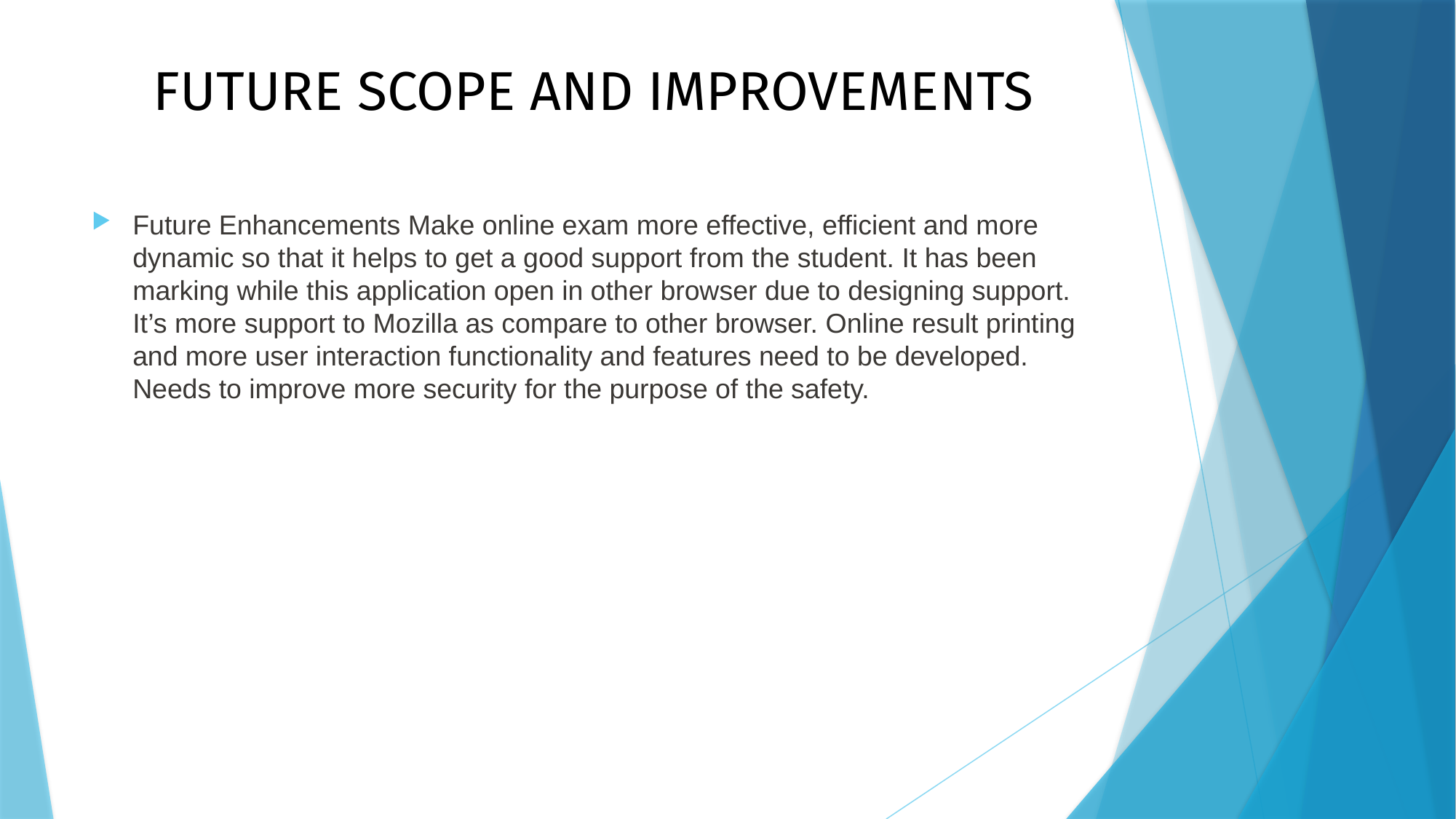

# FUTURE SCOPE AND IMPROVEMENTS
Future Enhancements Make online exam more effective, efficient and more dynamic so that it helps to get a good support from the student. It has been marking while this application open in other browser due to designing support. It’s more support to Mozilla as compare to other browser. Online result printing and more user interaction functionality and features need to be developed. Needs to improve more security for the purpose of the safety.